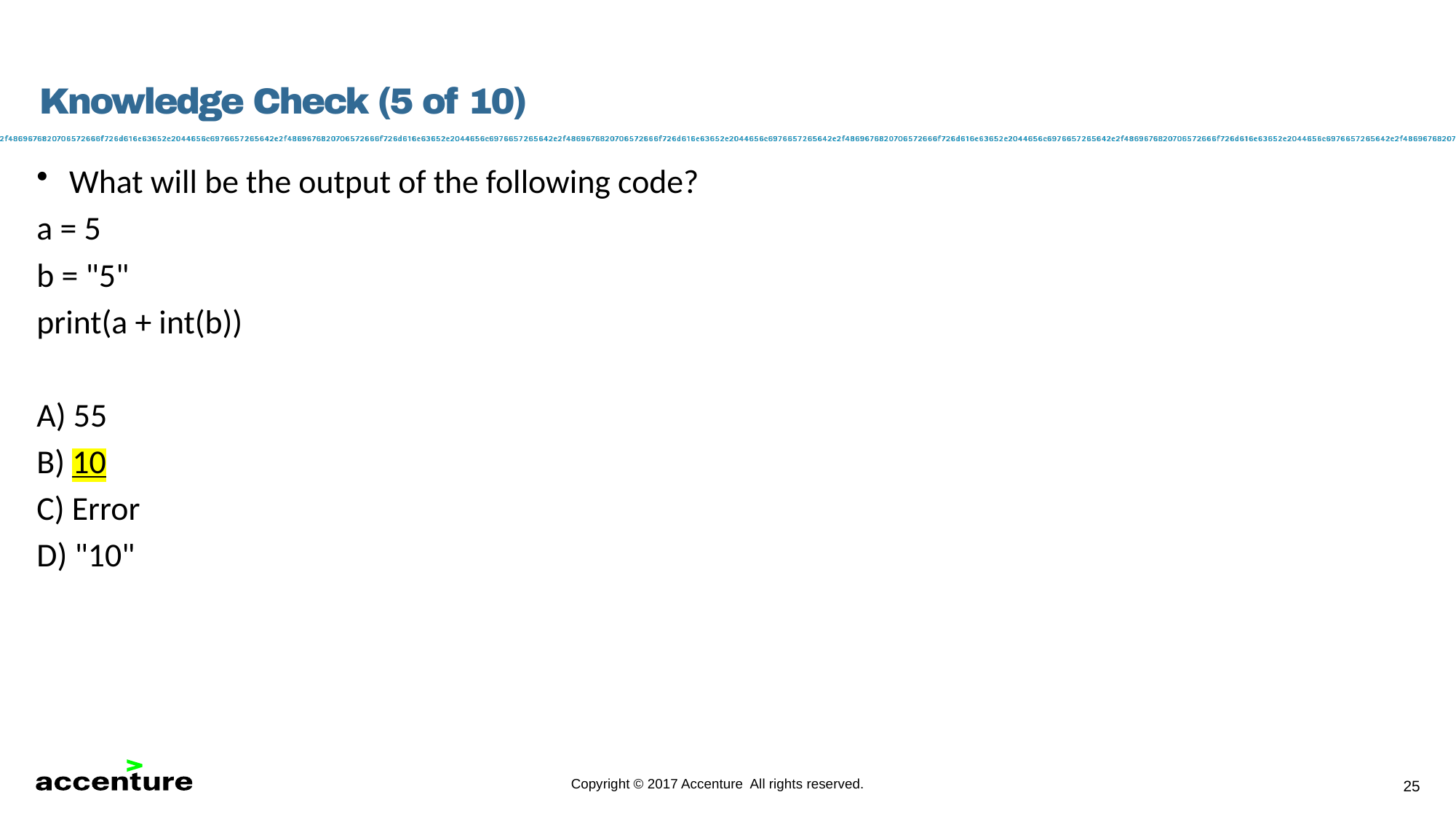

Knowledge Check (5 of 10)
What will be the output of the following code?
a = 5
b = "5"
print(a + int(b))

A) 55
B) 10
C) Error
D) "10"

25